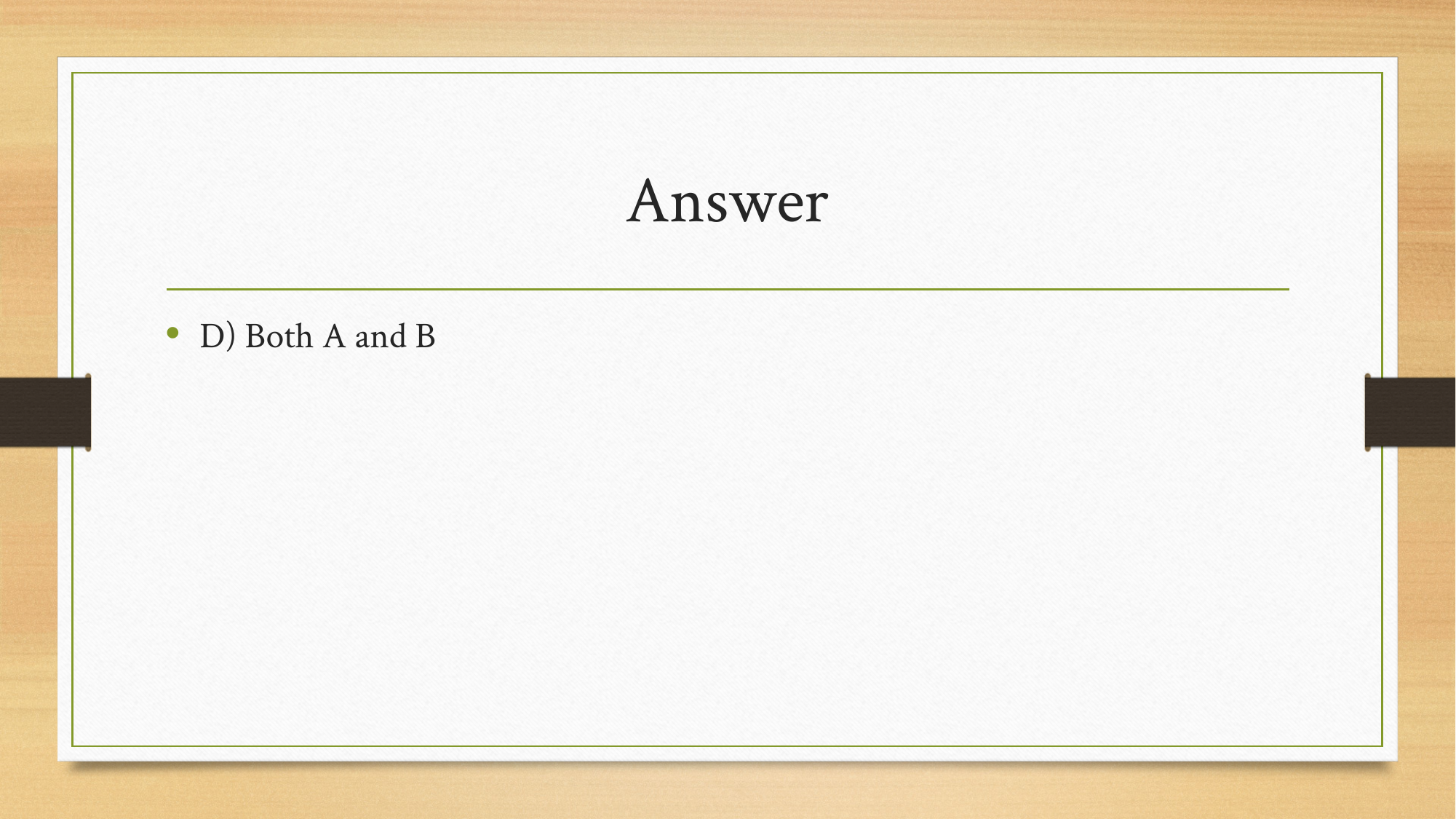

# Answer
D) Both A and B